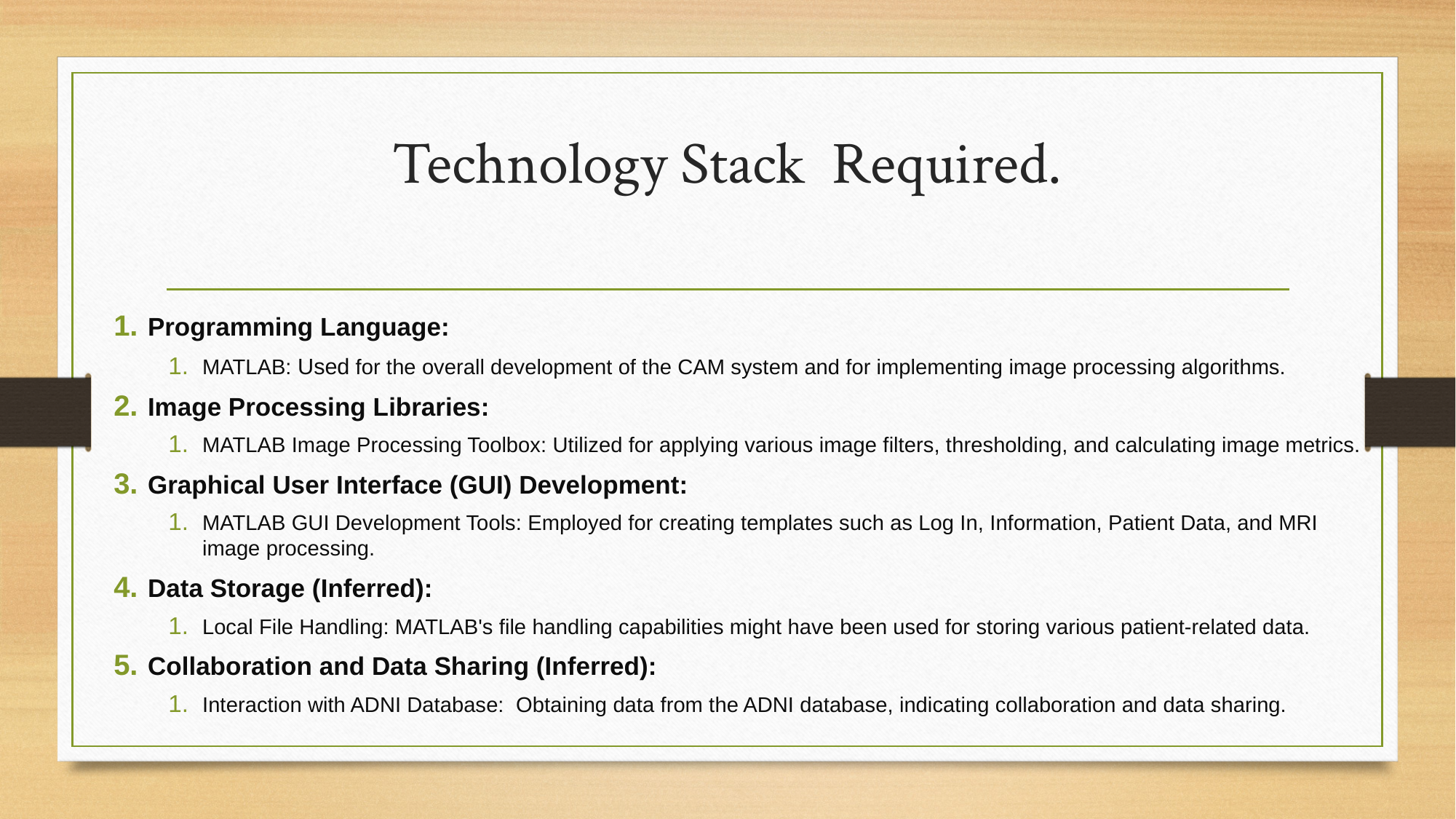

# Technology Stack  Required.
Programming Language:
MATLAB: Used for the overall development of the CAM system and for implementing image processing algorithms.
Image Processing Libraries:
MATLAB Image Processing Toolbox: Utilized for applying various image filters, thresholding, and calculating image metrics.
Graphical User Interface (GUI) Development:
MATLAB GUI Development Tools: Employed for creating templates such as Log In, Information, Patient Data, and MRI image processing.
Data Storage (Inferred):
Local File Handling: MATLAB's file handling capabilities might have been used for storing various patient-related data.
Collaboration and Data Sharing (Inferred):
Interaction with ADNI Database:  Obtaining data from the ADNI database, indicating collaboration and data sharing.